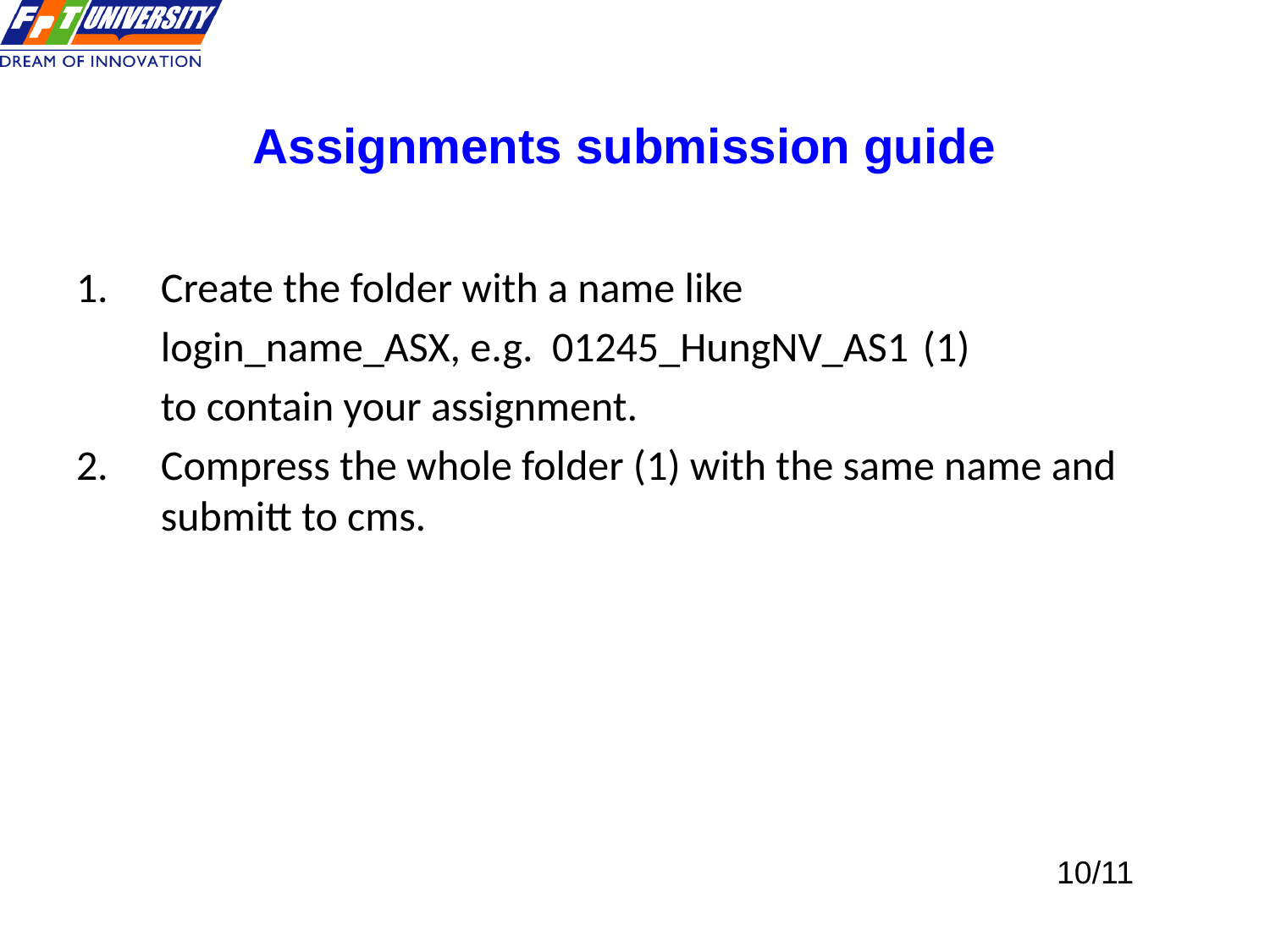

Assignments submission guide
Create the folder with a name like
	login_name_ASX, e.g.  01245_HungNV_AS1	(1)
	to contain your assignment.
Compress the whole folder (1) with the same name and submitt to cms.